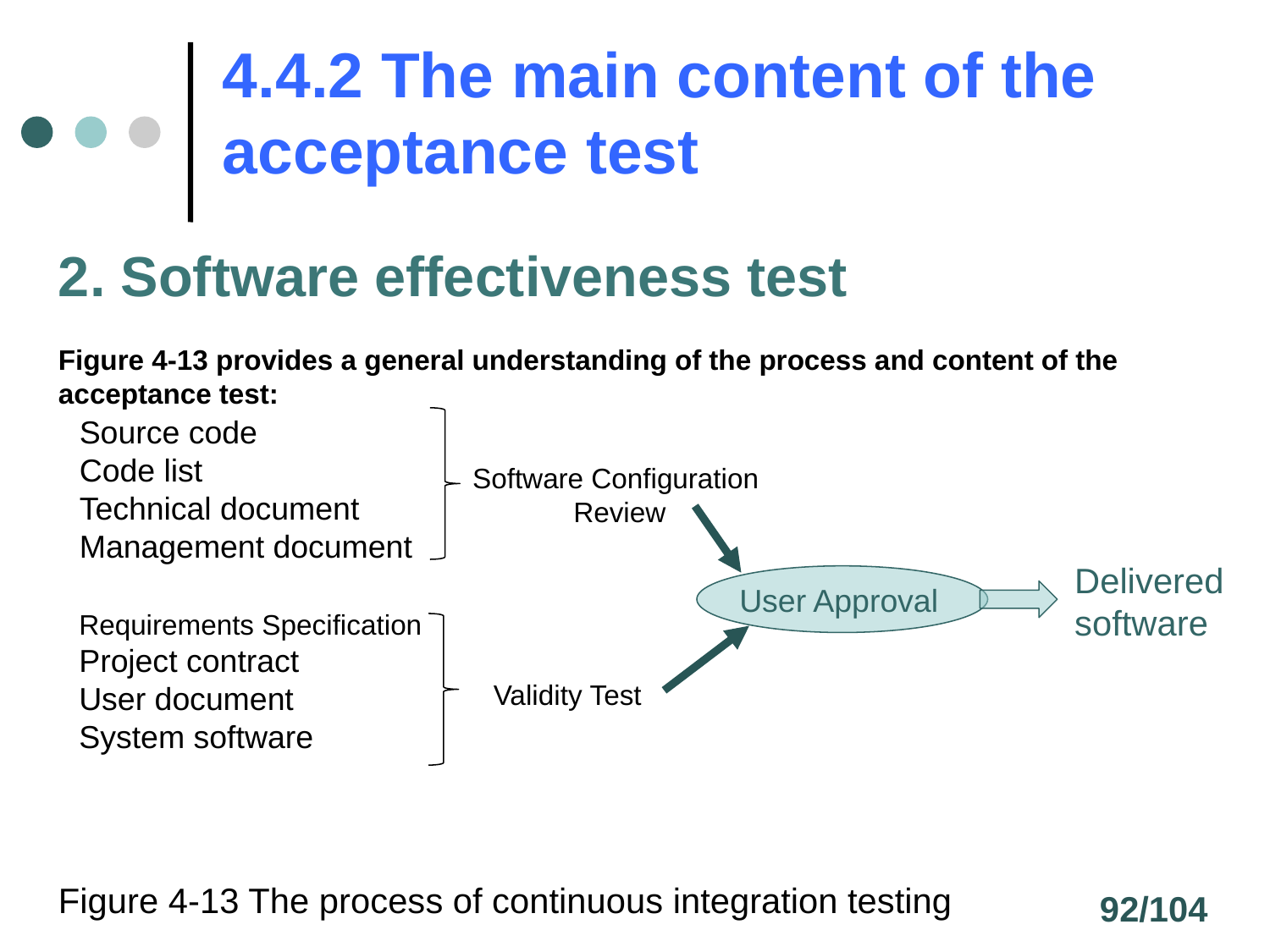

4.4.2 The main content of the acceptance test

2. Software effectiveness test

Figure 4-13 provides a general understanding of the process and content of the acceptance test:

Figure 4-13 The process of continuous integration testing

Source code
Code list
Technical document
Management document

Software Configuration
Review
Delivered software
User Approval

Requirements Specification
Project contract
User document
System software

Validity Test
92/104